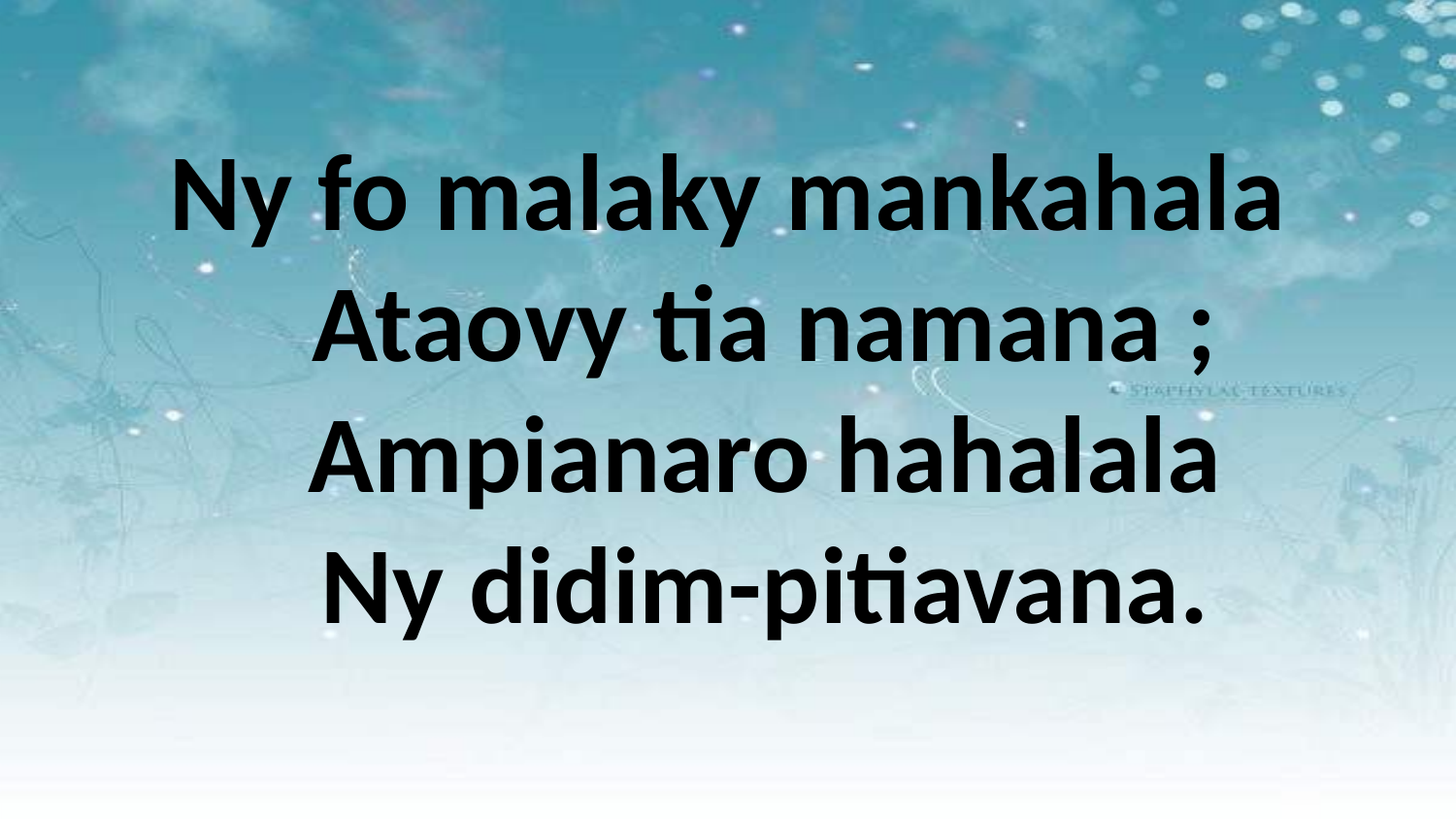

Ny fo malaky mankahala
   Ataovy tia namana ;
   Ampianaro hahalala
   Ny didim-pitiavana.